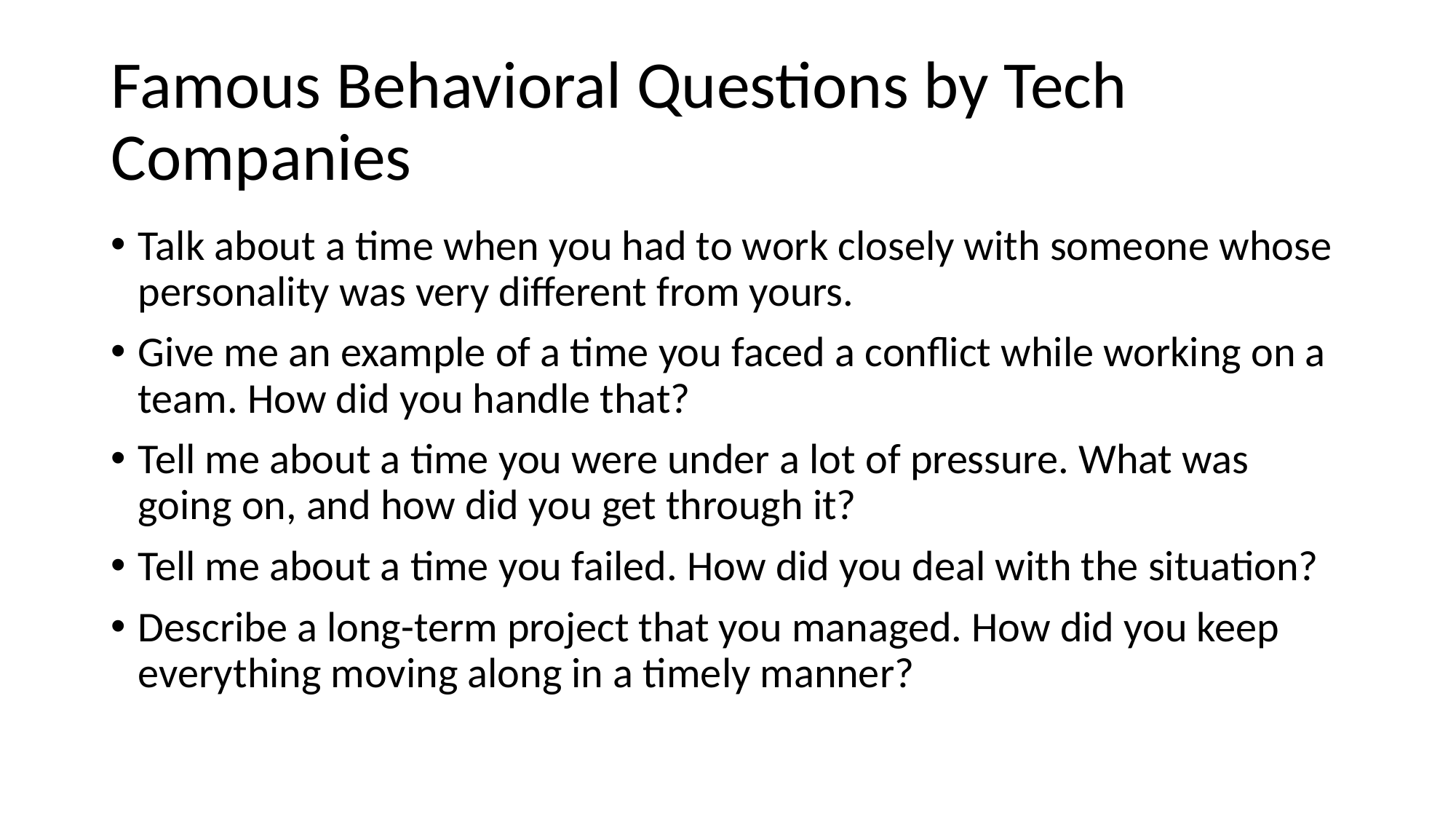

# Famous Behavioral Questions by Tech Companies
Talk about a time when you had to work closely with someone whose personality was very different from yours.
Give me an example of a time you faced a conflict while working on a team. How did you handle that?
Tell me about a time you were under a lot of pressure. What was going on, and how did you get through it?
Tell me about a time you failed. How did you deal with the situation?
Describe a long-term project that you managed. How did you keep everything moving along in a timely manner?